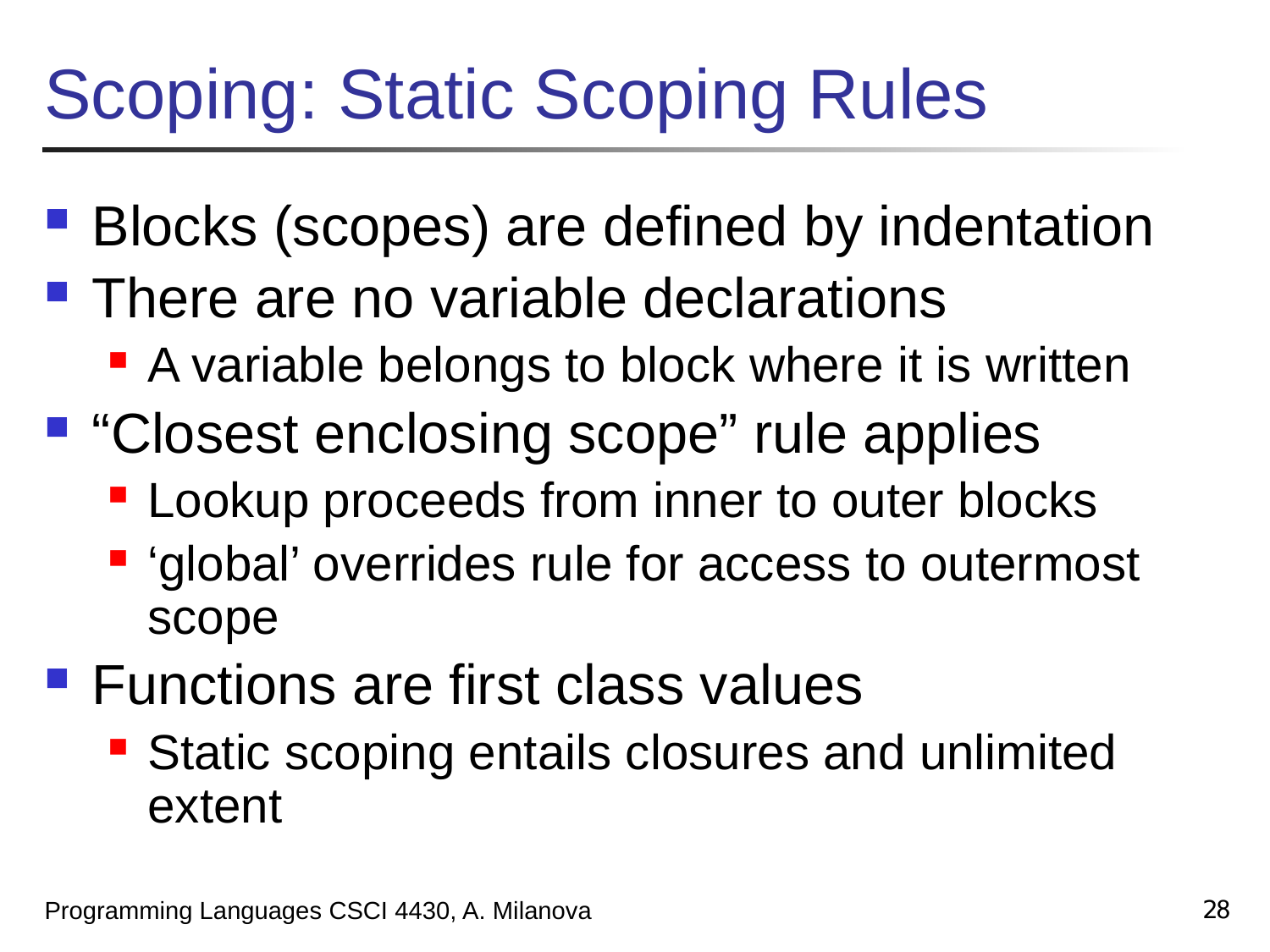

# Scoping: Static Scoping Rules
Blocks (scopes) are defined by indentation
There are no variable declarations
A variable belongs to block where it is written
“Closest enclosing scope” rule applies
Lookup proceeds from inner to outer blocks
‘global’ overrides rule for access to outermost scope
Functions are first class values
Static scoping entails closures and unlimited extent
28
Programming Languages CSCI 4430, A. Milanova